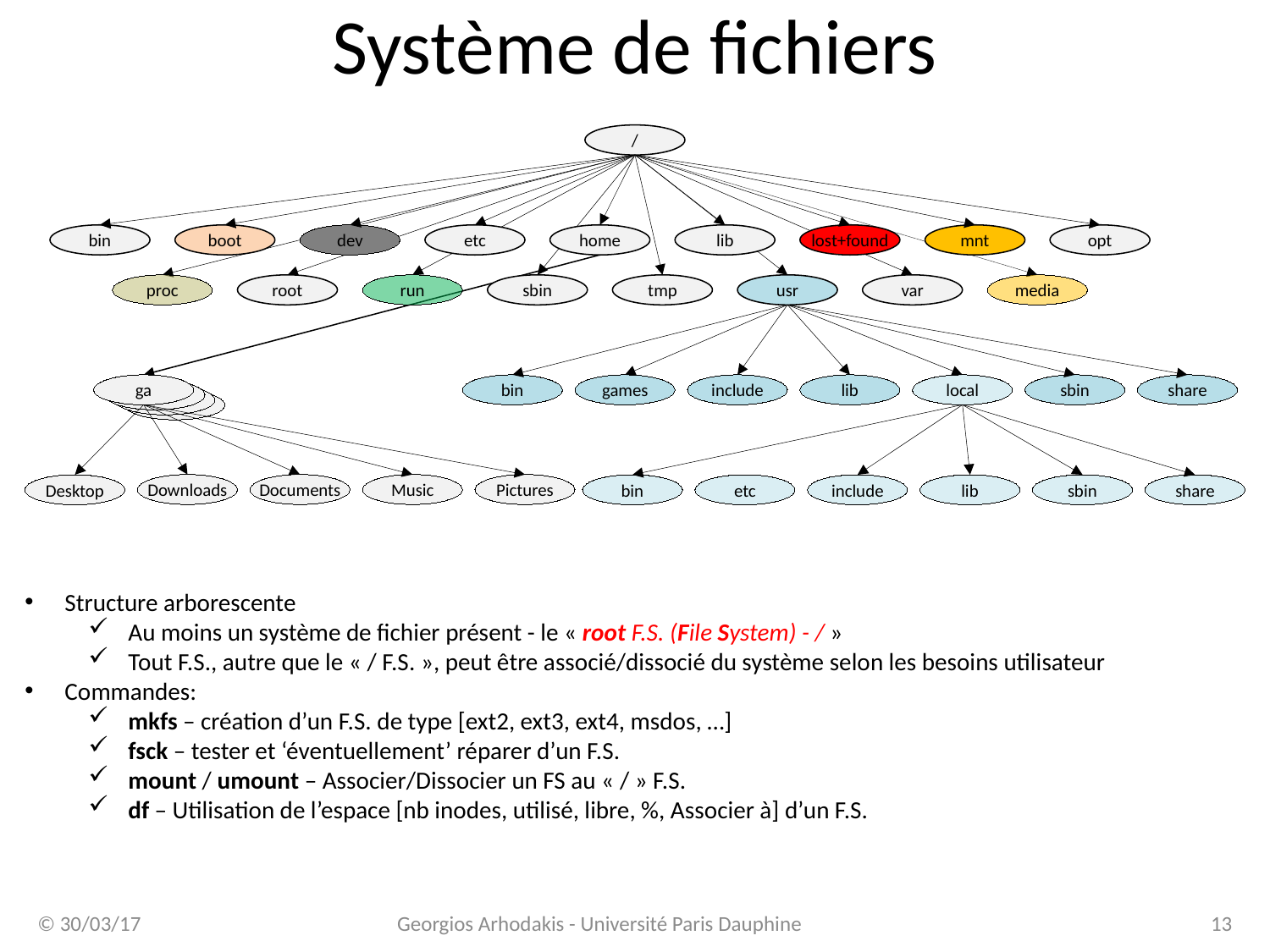

# Système de fichiers
/
bin
boot
dev
etc
home
lib
lost+found
mnt
opt
proc
root
run
sbin
tmp
usr
var
media
ga
bin
games
include
lib
local
sbin
share

Downloads
Documents
Music
Pictures
Desktop
bin
etc
include
lib
sbin
share
Structure arborescente
Au moins un système de fichier présent - le « root F.S. (File System) - / »
Tout F.S., autre que le « / F.S. », peut être associé/dissocié du système selon les besoins utilisateur
Commandes:
mkfs – création d’un F.S. de type [ext2, ext3, ext4, msdos, …]
fsck – tester et ‘éventuellement’ réparer d’un F.S.
mount / umount – Associer/Dissocier un FS au « / » F.S.
df – Utilisation de l’espace [nb inodes, utilisé, libre, %, Associer à] d’un F.S.
© 30/03/17
Georgios Arhodakis - Université Paris Dauphine
13